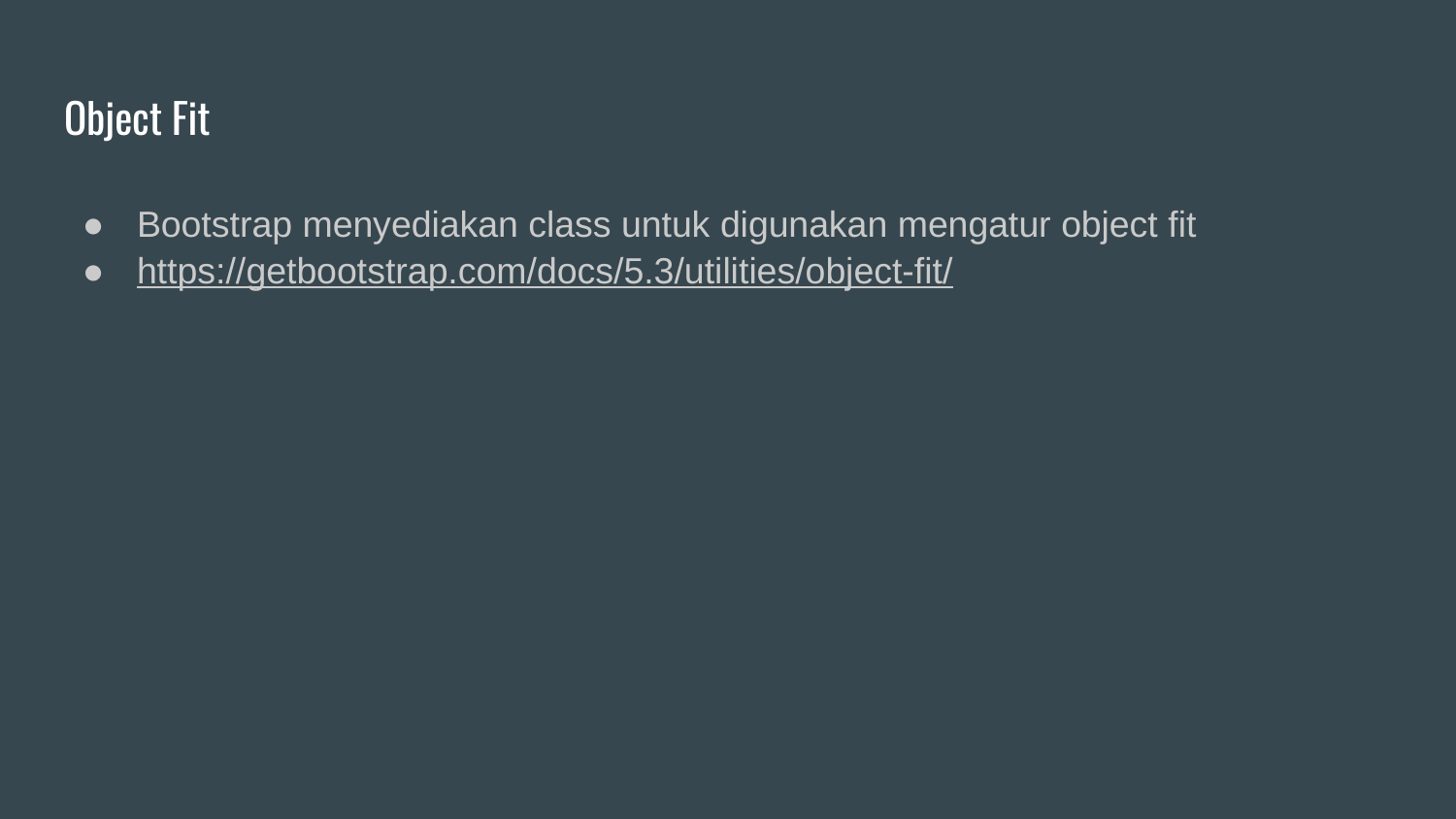

# Object Fit
Bootstrap menyediakan class untuk digunakan mengatur object fit
https://getbootstrap.com/docs/5.3/utilities/object-fit/